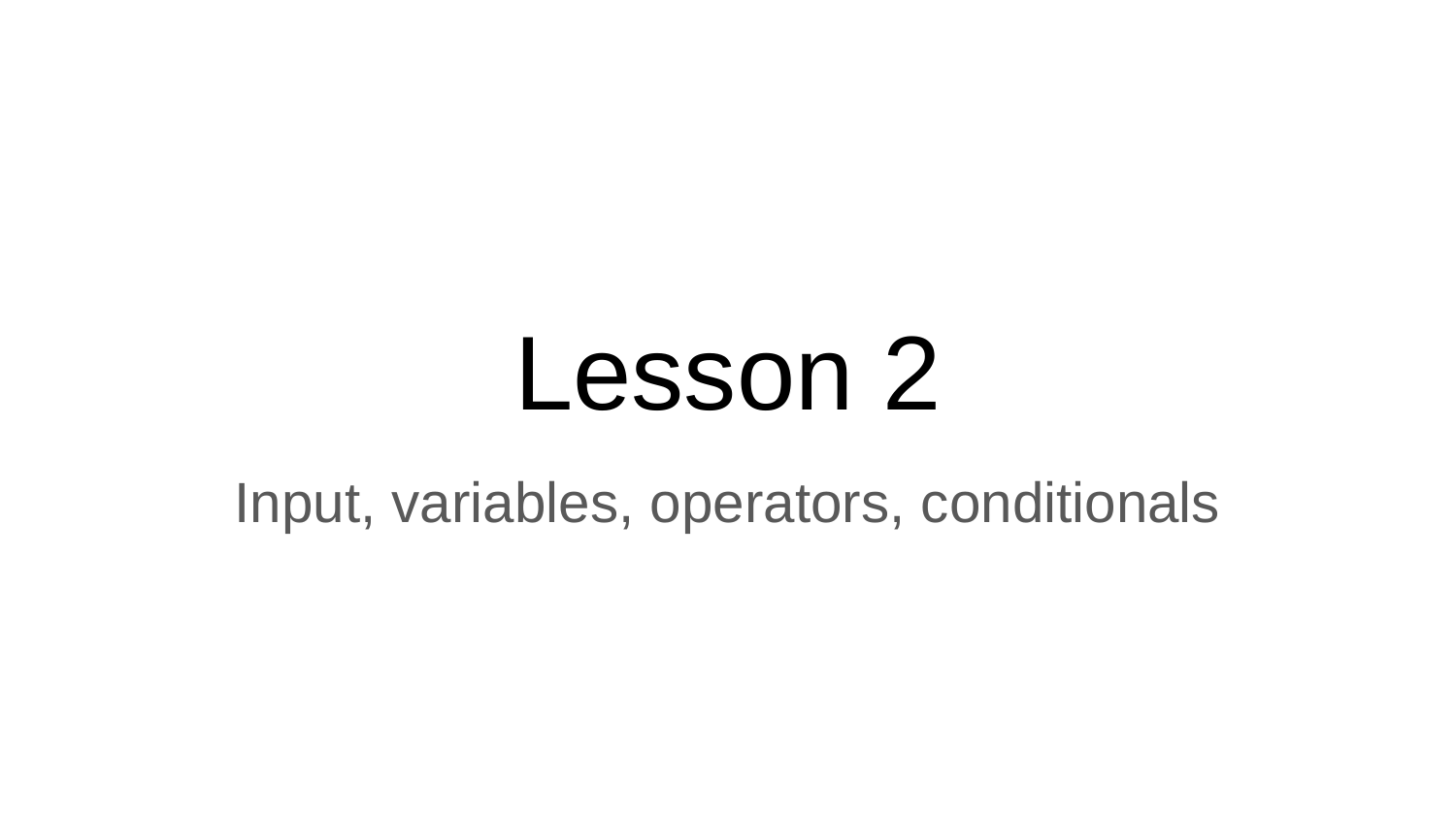

# Lesson 2
Input, variables, operators, conditionals